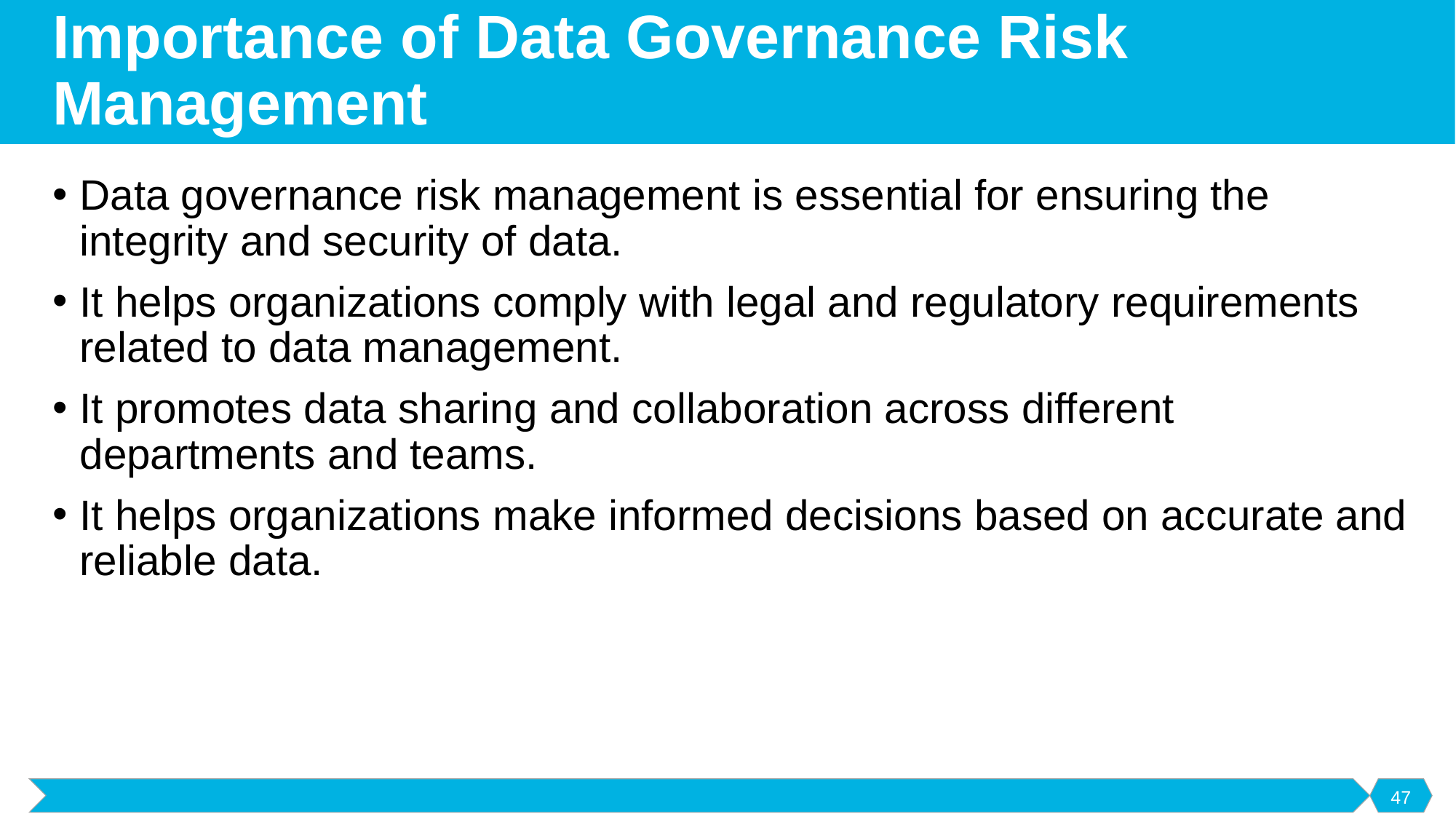

# Importance of Data Governance Risk Management
Data governance risk management is essential for ensuring the integrity and security of data.
It helps organizations comply with legal and regulatory requirements related to data management.
It promotes data sharing and collaboration across different departments and teams.
It helps organizations make informed decisions based on accurate and reliable data.

47